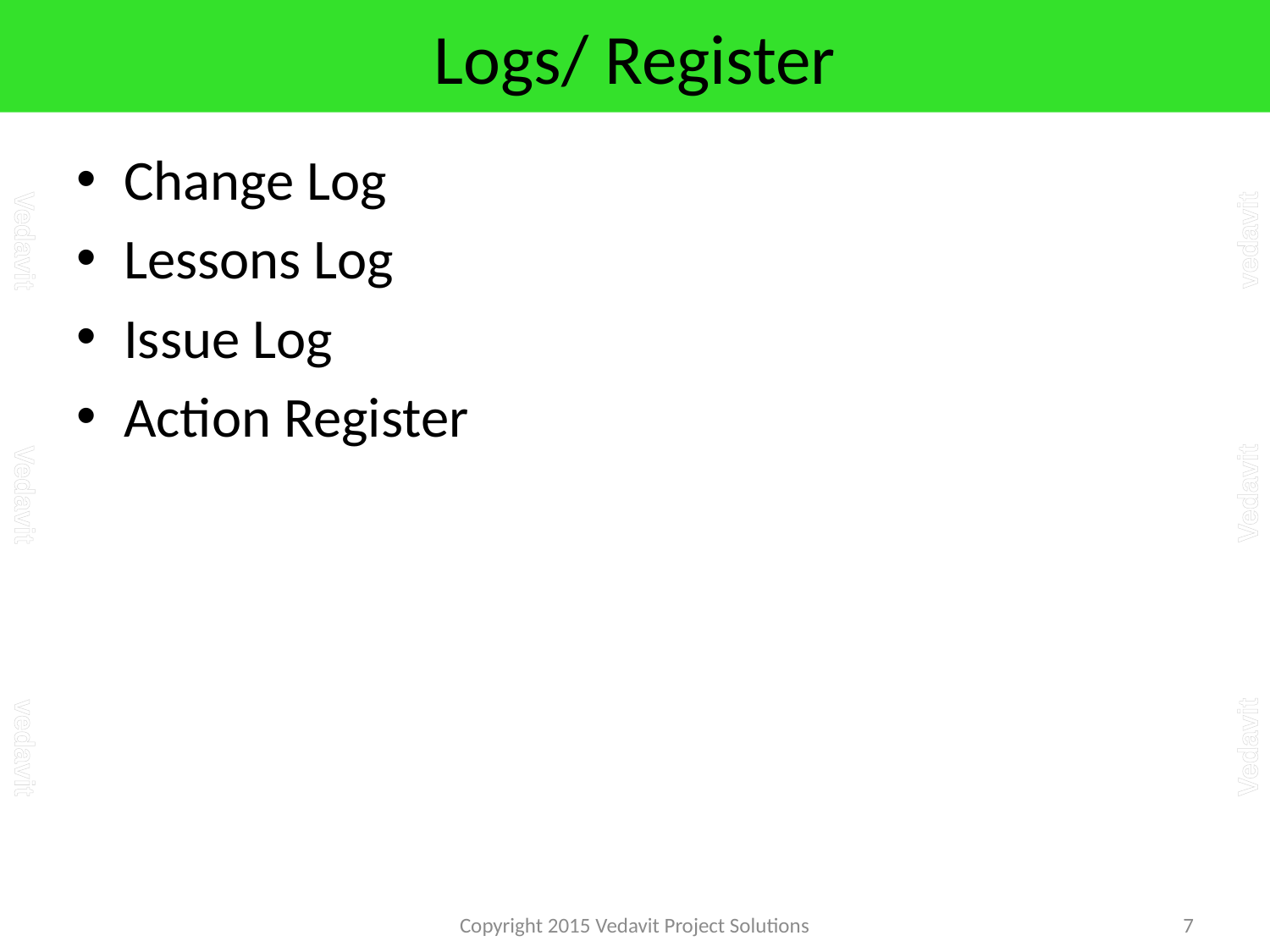

# Logs/ Register
Change Log
Lessons Log
Issue Log
Action Register
Copyright 2015 Vedavit Project Solutions
7